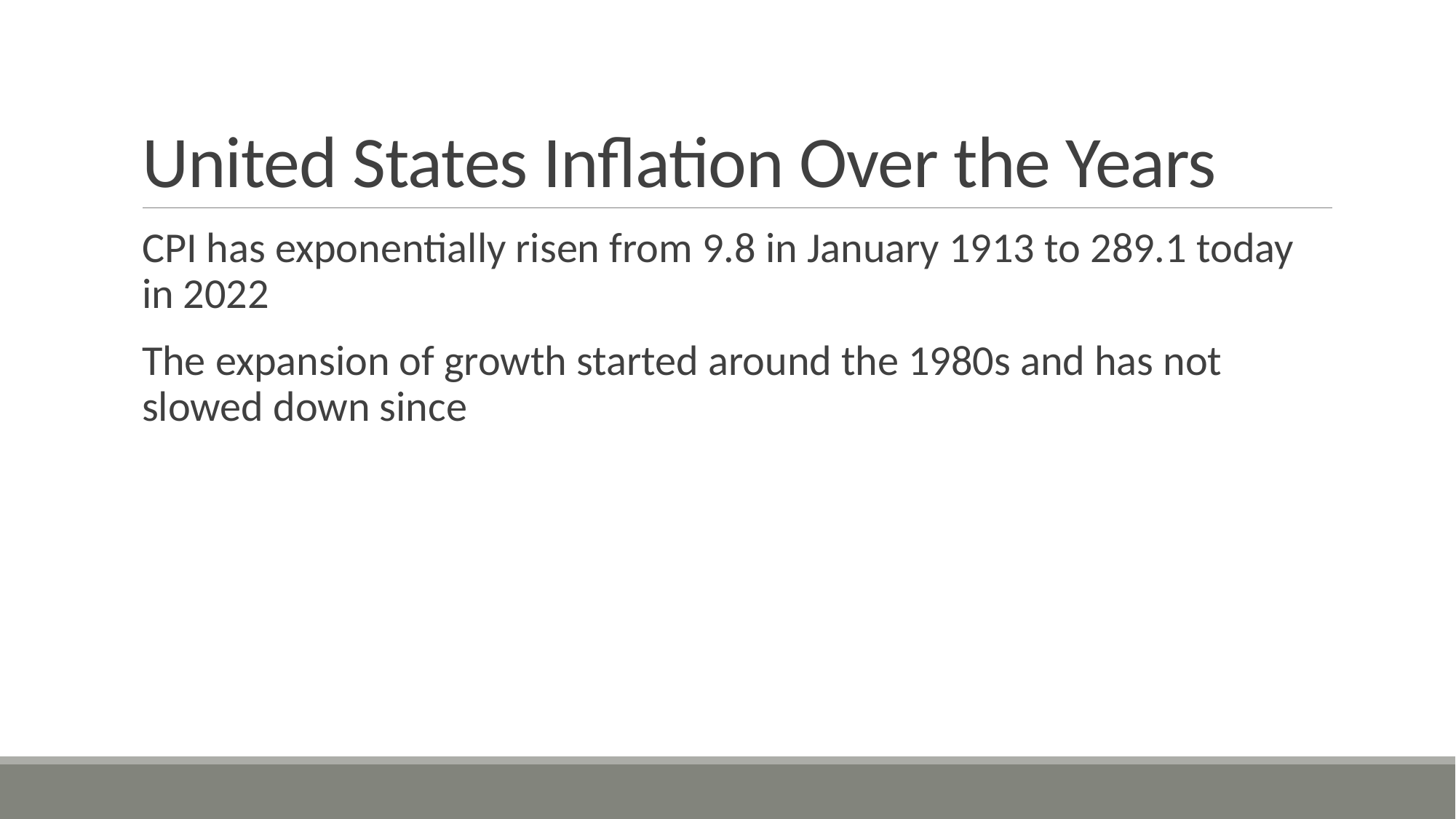

# United States Inflation Over the Years
CPI has exponentially risen from 9.8 in January 1913 to 289.1 today in 2022
The expansion of growth started around the 1980s and has not slowed down since